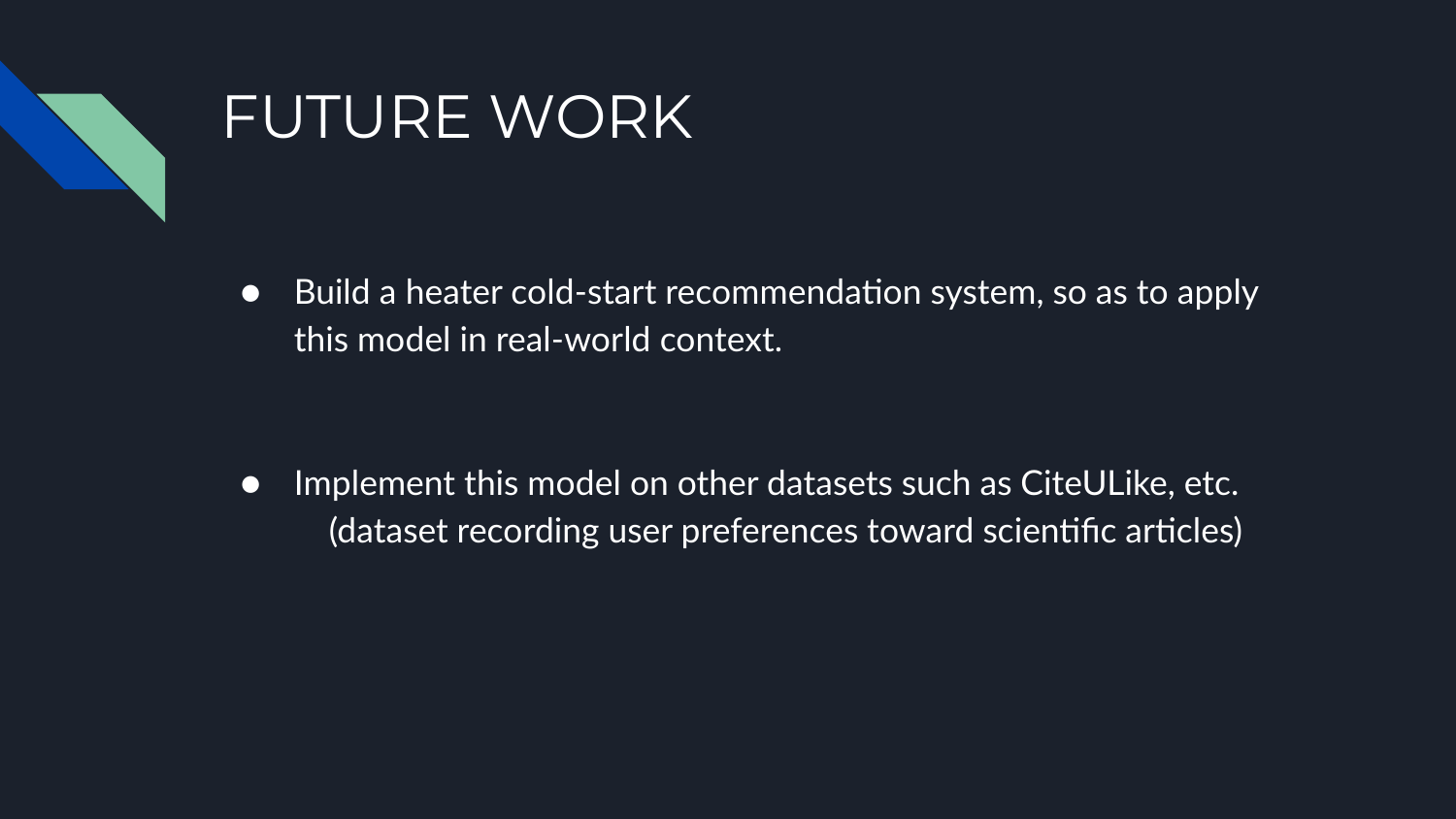

# FUTURE WORK
Build a heater cold-start recommendation system, so as to apply this model in real-world context.

Implement this model on other datasets such as CiteULike, etc.             (dataset recording user preferences toward scientific articles)